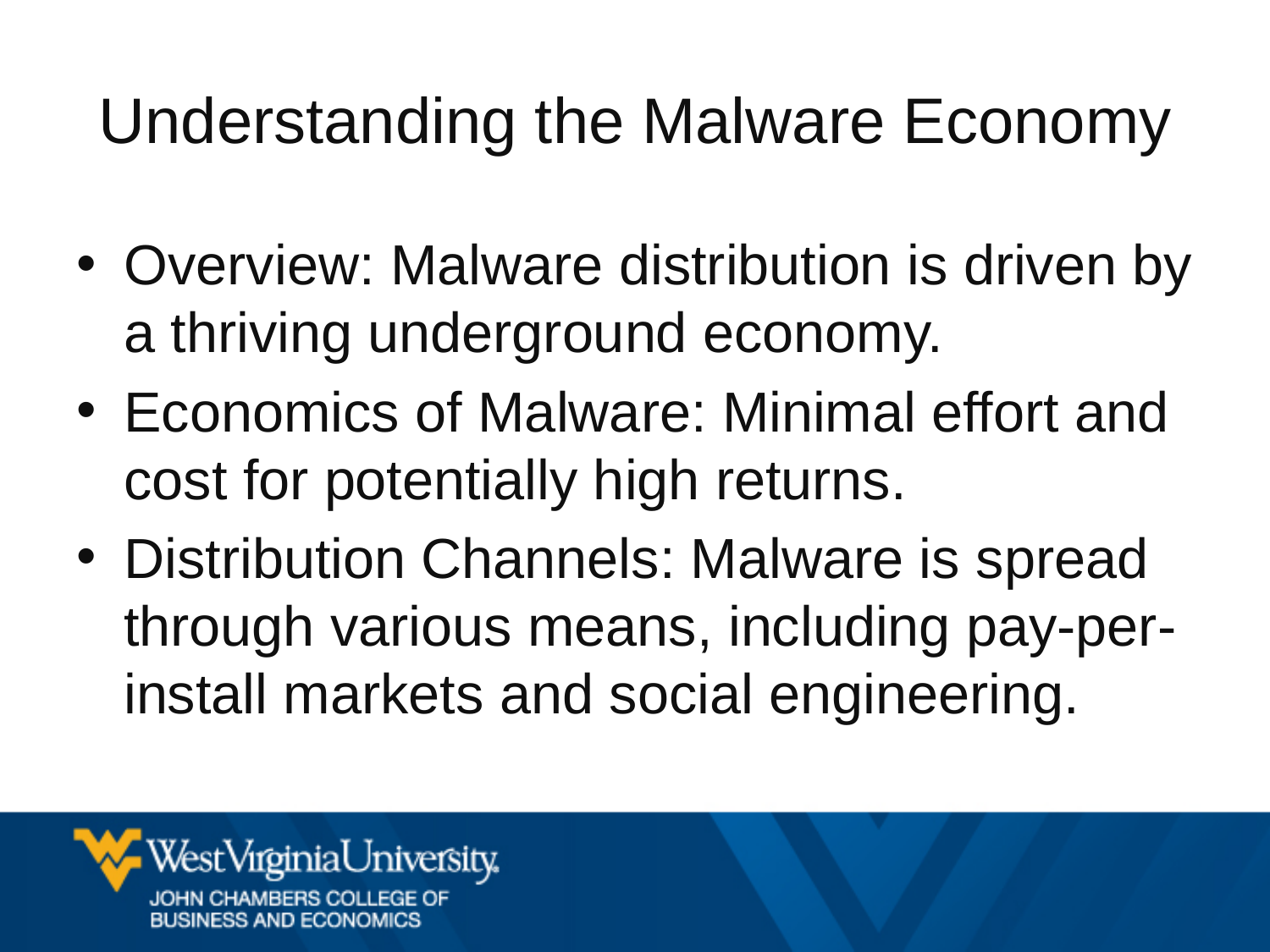

# Understanding the Malware Economy
Overview: Malware distribution is driven by a thriving underground economy.
Economics of Malware: Minimal effort and cost for potentially high returns.
Distribution Channels: Malware is spread through various means, including pay-per-install markets and social engineering.